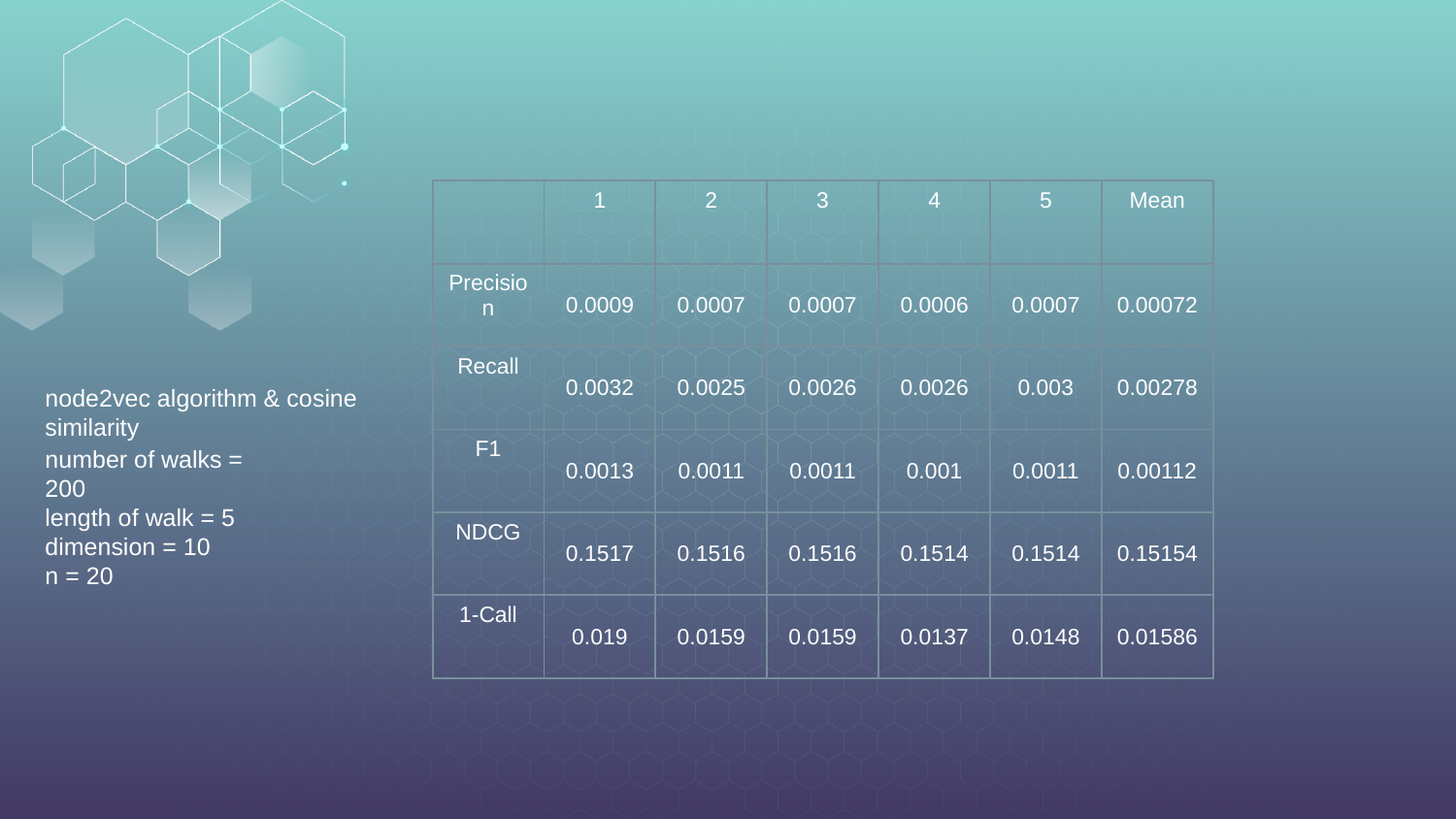

|  | 1 | 2 | 3 | 4 | 5 | Mean |
| --- | --- | --- | --- | --- | --- | --- |
| Precision | 0.0009 | 0.0007 | 0.0007 | 0.0006 | 0.0007 | 0.00072 |
| Recall | 0.0032 | 0.0025 | 0.0026 | 0.0026 | 0.003 | 0.00278 |
| F1 | 0.0013 | 0.0011 | 0.0011 | 0.001 | 0.0011 | 0.00112 |
| NDCG | 0.1517 | 0.1516 | 0.1516 | 0.1514 | 0.1514 | 0.15154 |
| 1-Call | 0.019 | 0.0159 | 0.0159 | 0.0137 | 0.0148 | 0.01586 |
node2vec algorithm & cosine similarity
# number of walks = 200 length of walk = 5 dimension = 10 n = 20